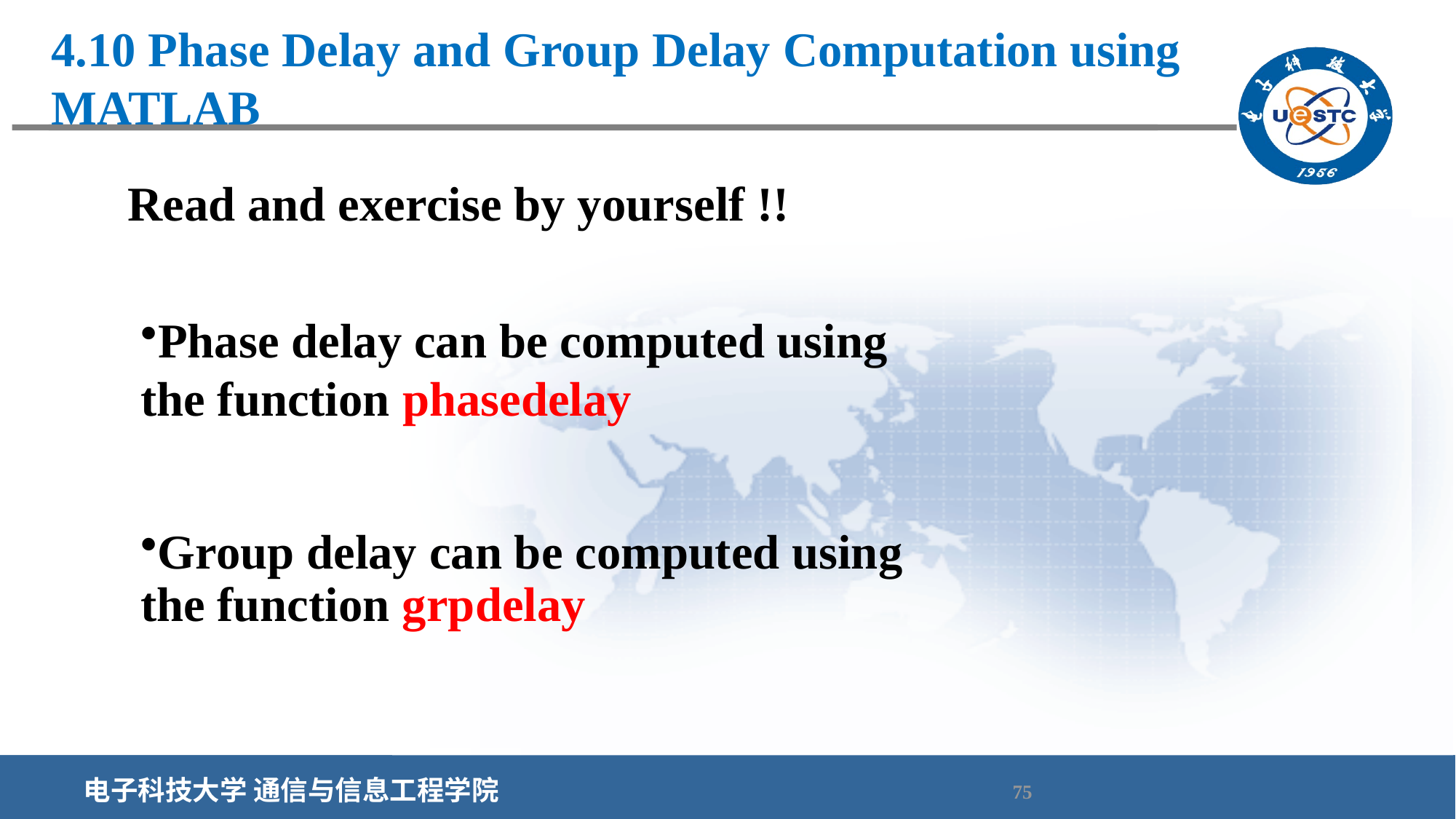

# 4.10 Phase Delay and Group Delay Computation using MATLAB
Read and exercise by yourself !!
Phase delay can be computed using the function phasedelay
Group delay can be computed using the function grpdelay